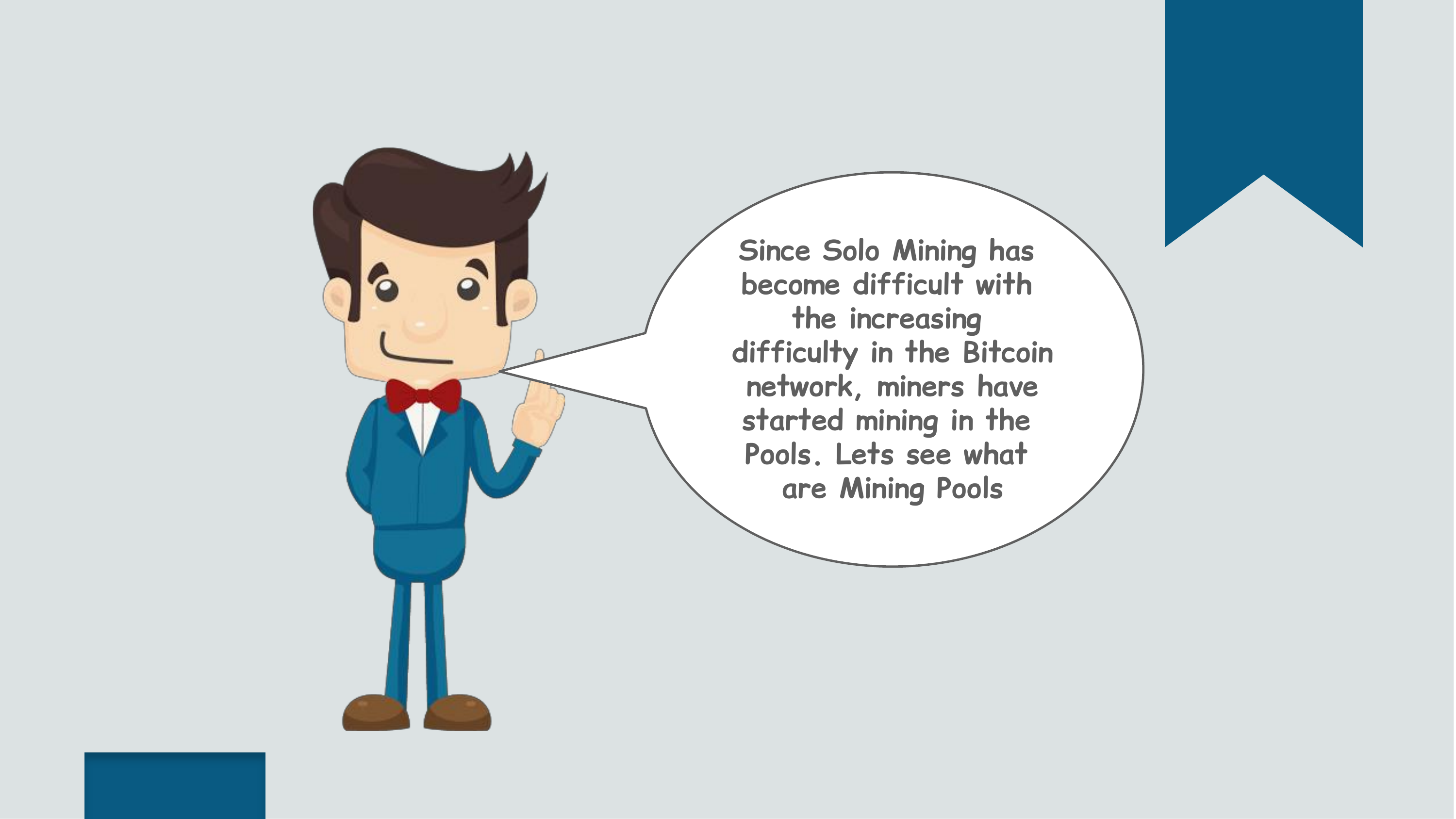

Since Solo Mining has  become difficult with  the increasing  difficulty in the Bitcoin  network, miners have  started mining in the  Pools. Lets see what  are Mining Pools

Copyright © 2017, edureka and/or its affiliates. All rights reserved.